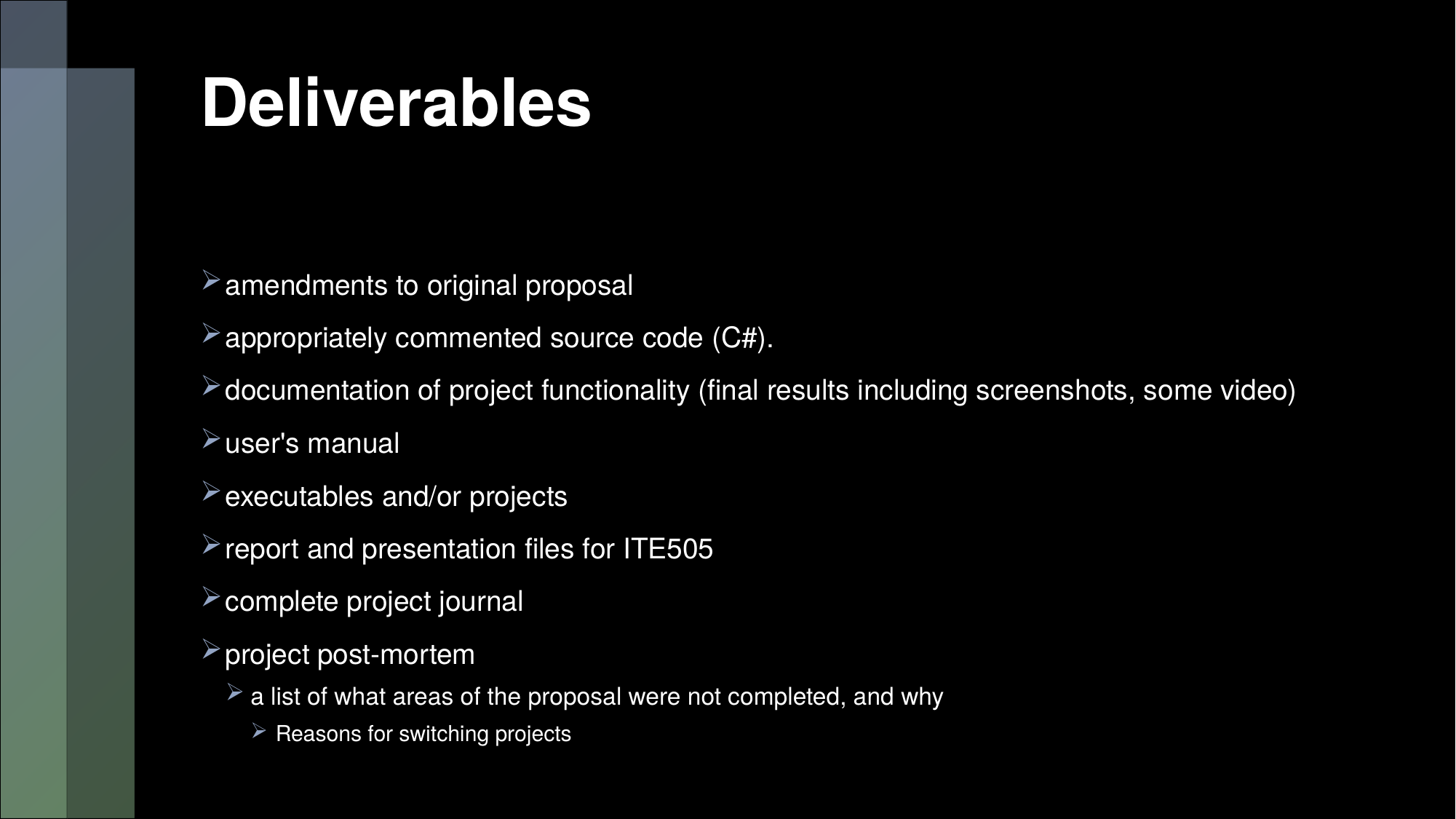

# Deliverables
amendments to original proposal
appropriately commented source code (C#).
documentation of project functionality (final results including screenshots, some video)
user's manual
executables and/or projects
report and presentation files for ITE505
complete project journal
project post-mortem
a list of what areas of the proposal were not completed, and why
Reasons for switching projects